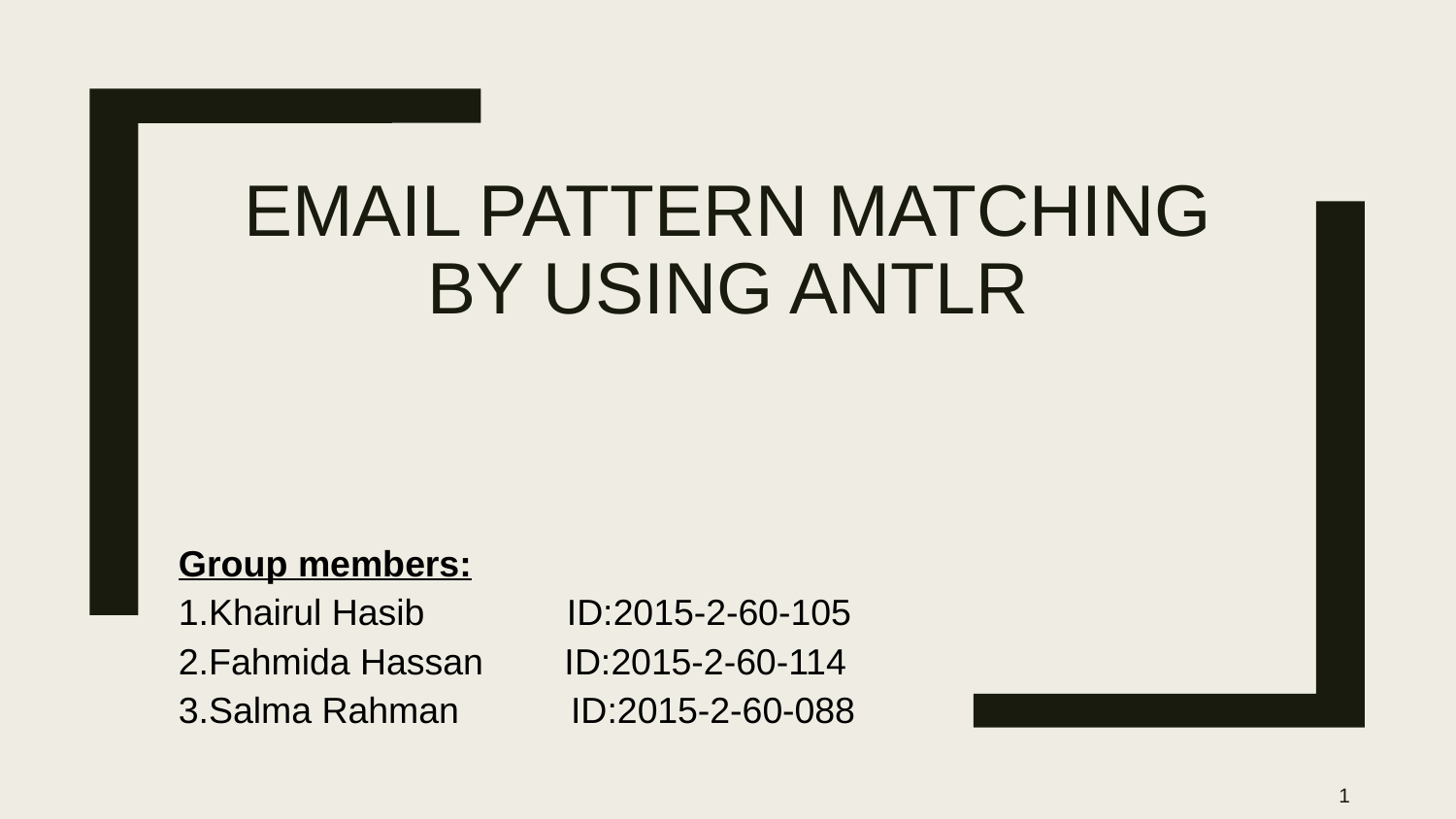

# Email pattern matching by using antlr
Group members:
1.Khairul Hasib              ID:2015-2-60-105
2.Fahmida Hassan        ID:2015-2-60-114
3.Salma Rahman           ID:2015-2-60-088

1